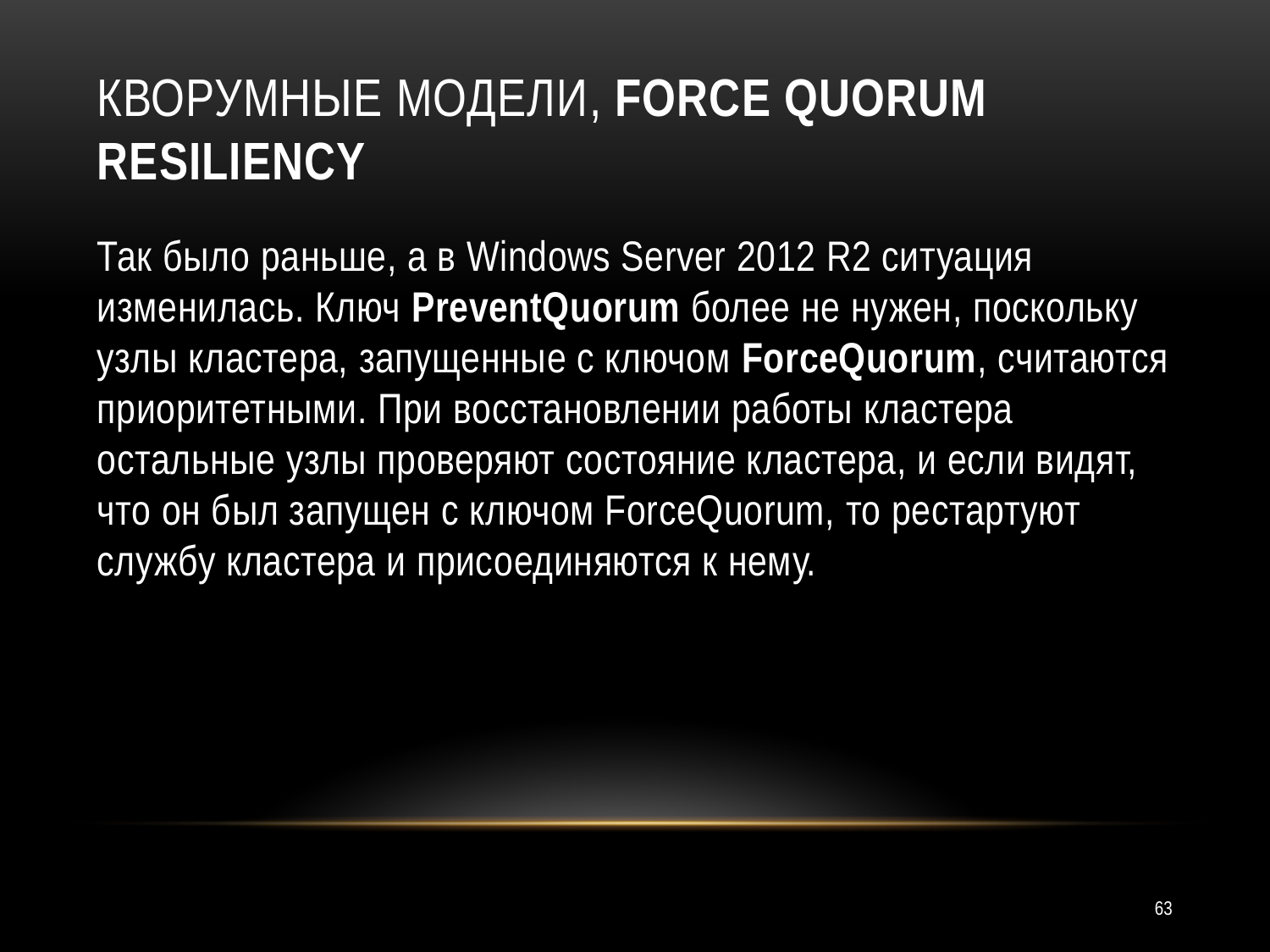

# кворумные модели, Force quorum resiliency
Так было раньше, а в Windows Server 2012 R2 ситуация изменилась. Ключ PreventQuorum более не нужен, поскольку узлы кластера, запущенные с ключом ForceQuorum, считаются приоритетными. При восстановлении работы кластера остальные узлы проверяют состояние кластера, и если видят, что он был запущен с ключом ForceQuorum, то рестартуют службу кластера и присоединяются к нему.
63